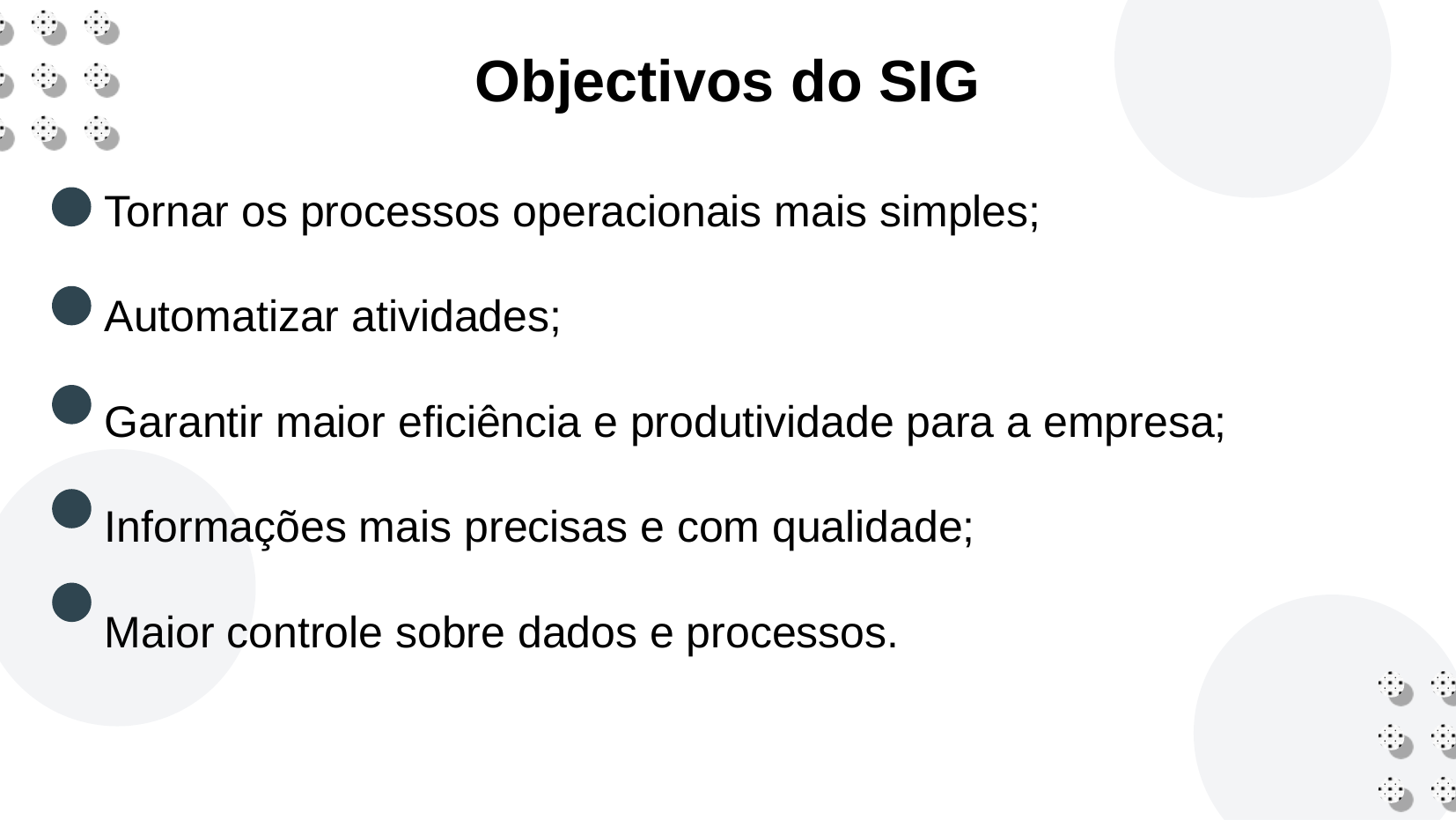

Objectivos do SIG
   Tornar os processos operacionais mais simples;
   Automatizar atividades;
   Garantir maior eficiência e produtividade para a empresa;
   Informações mais precisas e com qualidade;
   Maior controle sobre dados e processos.